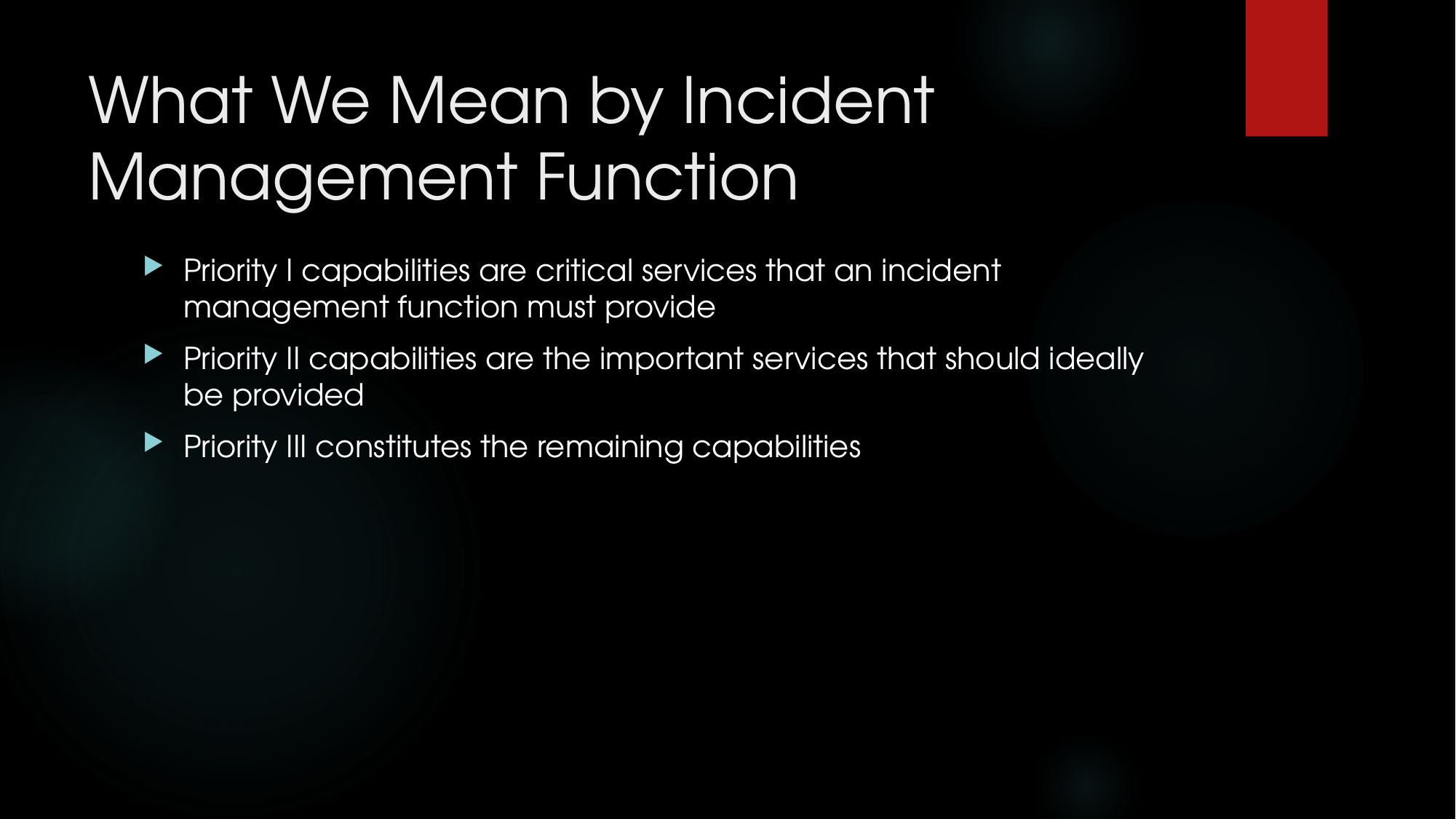

# What We Mean by Incident Management Function
Priority I capabilities are critical services that an incident management function must provide
Priority II capabilities are the important services that should ideally be provided
Priority III constitutes the remaining capabilities